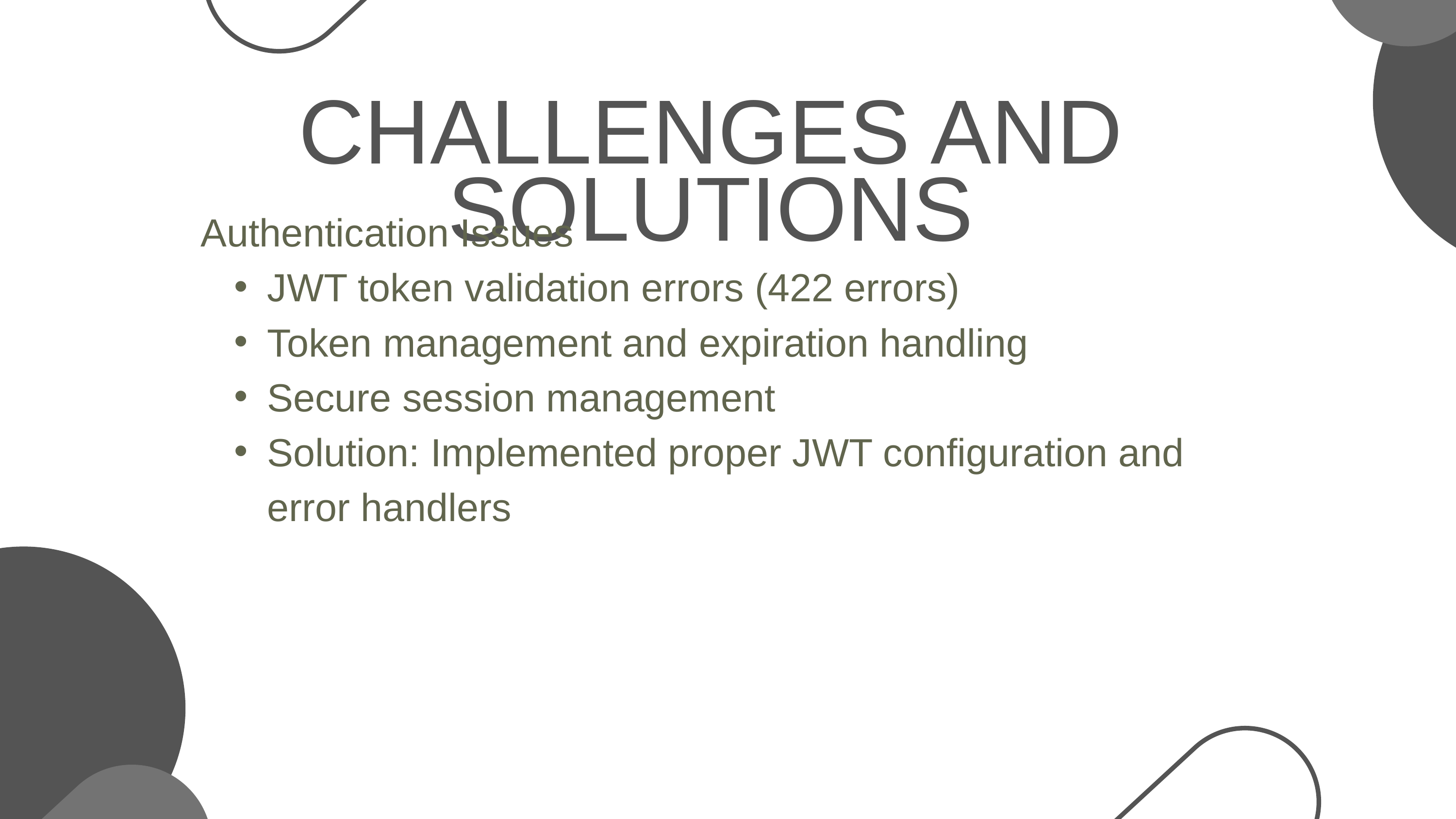

CHALLENGES AND SOLUTIONS
Authentication Issues
JWT token validation errors (422 errors)
Token management and expiration handling
Secure session management
Solution: Implemented proper JWT configuration and error handlers